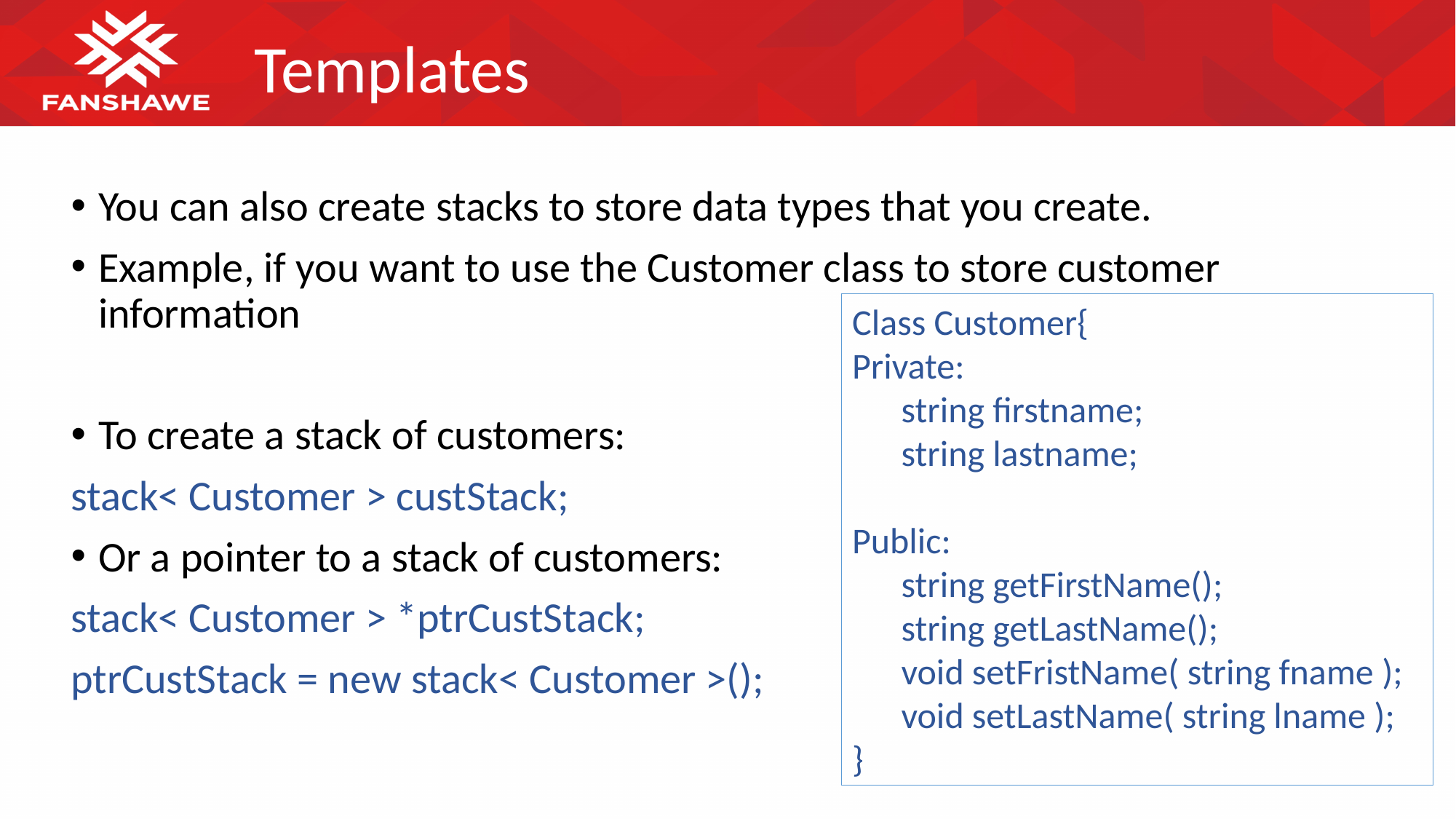

# Templates
You can also create stacks to store data types that you create.
Example, if you want to use the Customer class to store customer information

To create a stack of customers:
stack< Customer > custStack;
Or a pointer to a stack of customers:
stack< Customer > *ptrCustStack;
ptrCustStack = new stack< Customer >();
Class Customer{
Private:
      string firstname;
      string lastname;

Public:
      string getFirstName();
      string getLastName();
      void setFristName( string fname );
      void setLastName( string lname );
}